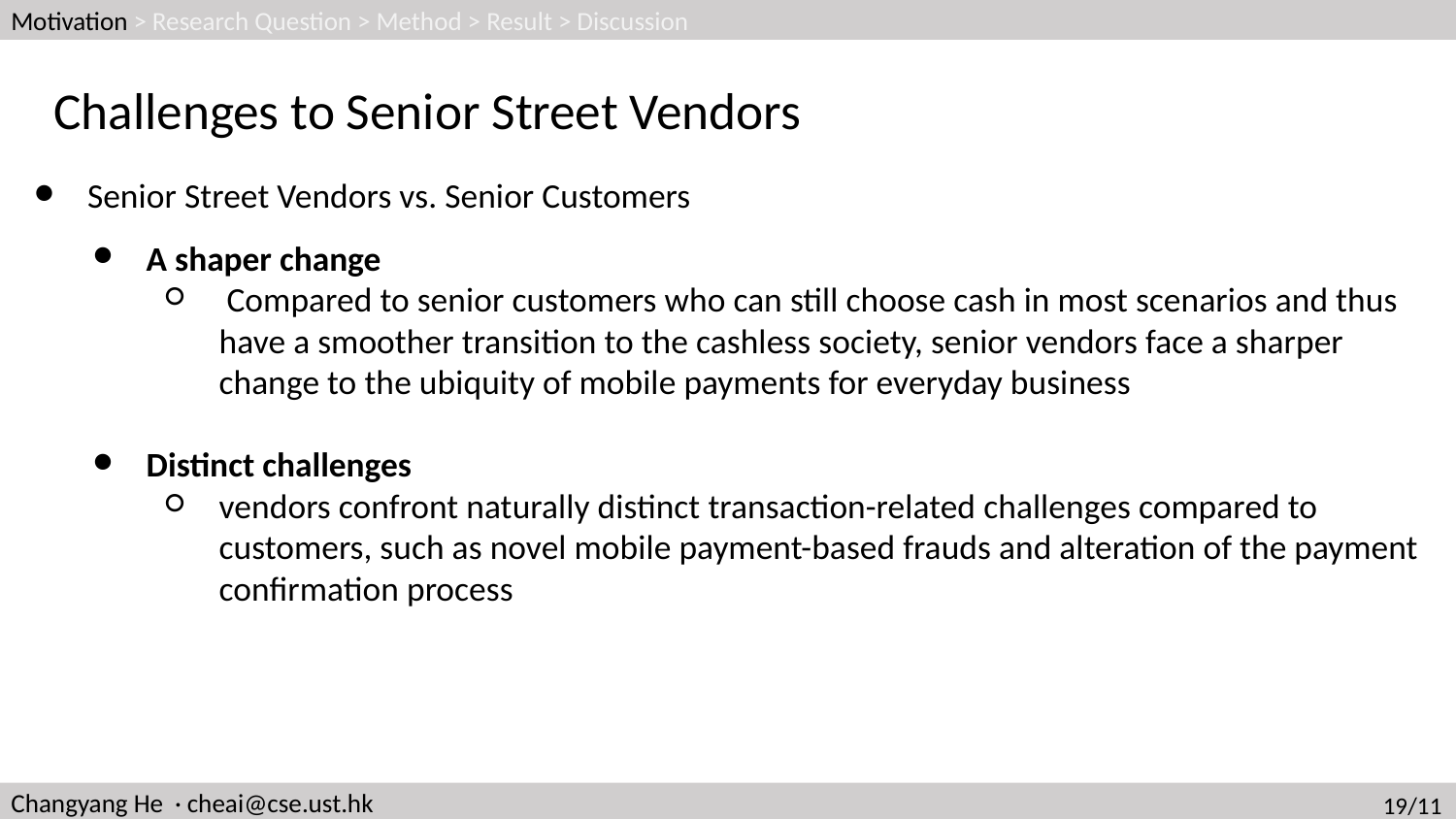

Motivation > Research Question > Method > Result > Discussion
Challenges to Senior Street Vendors
Senior Street Vendors vs. Senior Customers
A shaper change
 Compared to senior customers who can still choose cash in most scenarios and thus have a smoother transition to the cashless society, senior vendors face a sharper change to the ubiquity of mobile payments for everyday business

Distinct challenges
vendors confront naturally distinct transaction-related challenges compared to customers, such as novel mobile payment-based frauds and alteration of the payment confirmation process
Changyang He  · cheai@cse.ust.hk
19/11